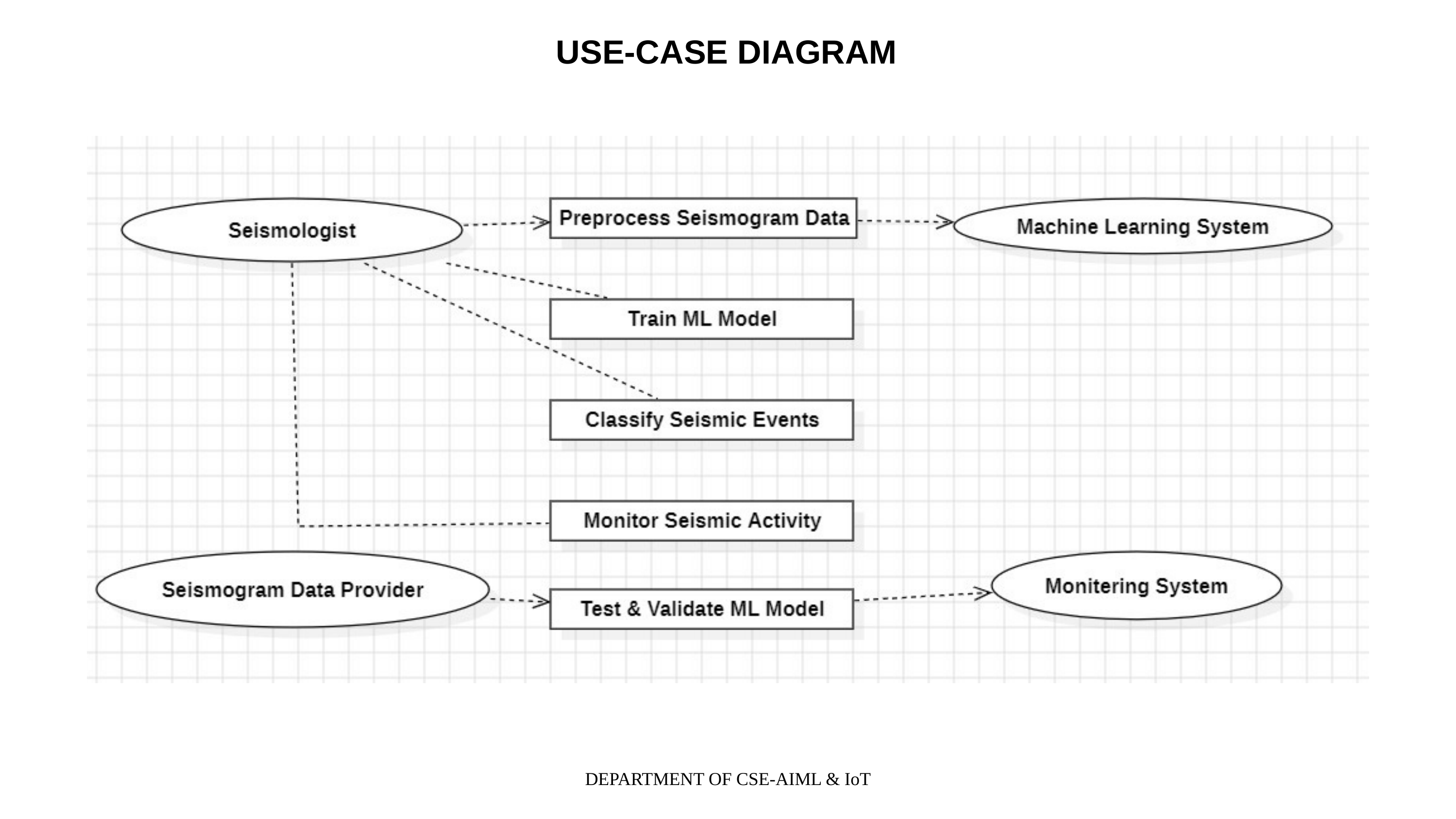

USE-CASE DIAGRAM

DEPARTMENT OF CSE-AIML & IoT